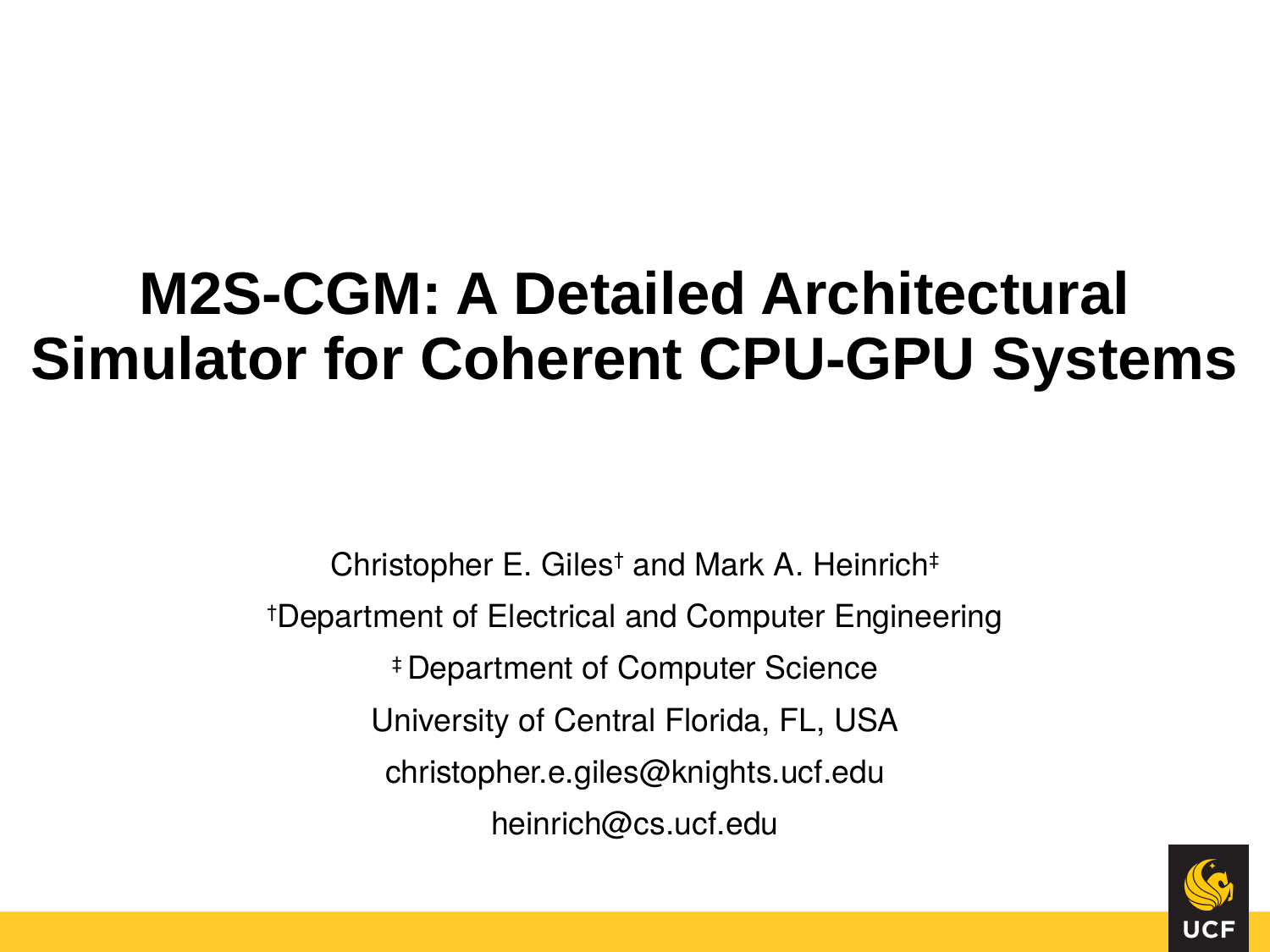

# M2S-CGM: A Detailed Architectural Simulator for Coherent CPU-GPU Systems
Christopher E. Giles† and Mark A. Heinrich‡
†Department of Electrical and Computer Engineering
‡ Department of Computer Science
University of Central Florida, FL, USA
christopher.e.giles@knights.ucf.edu
heinrich@cs.ucf.edu